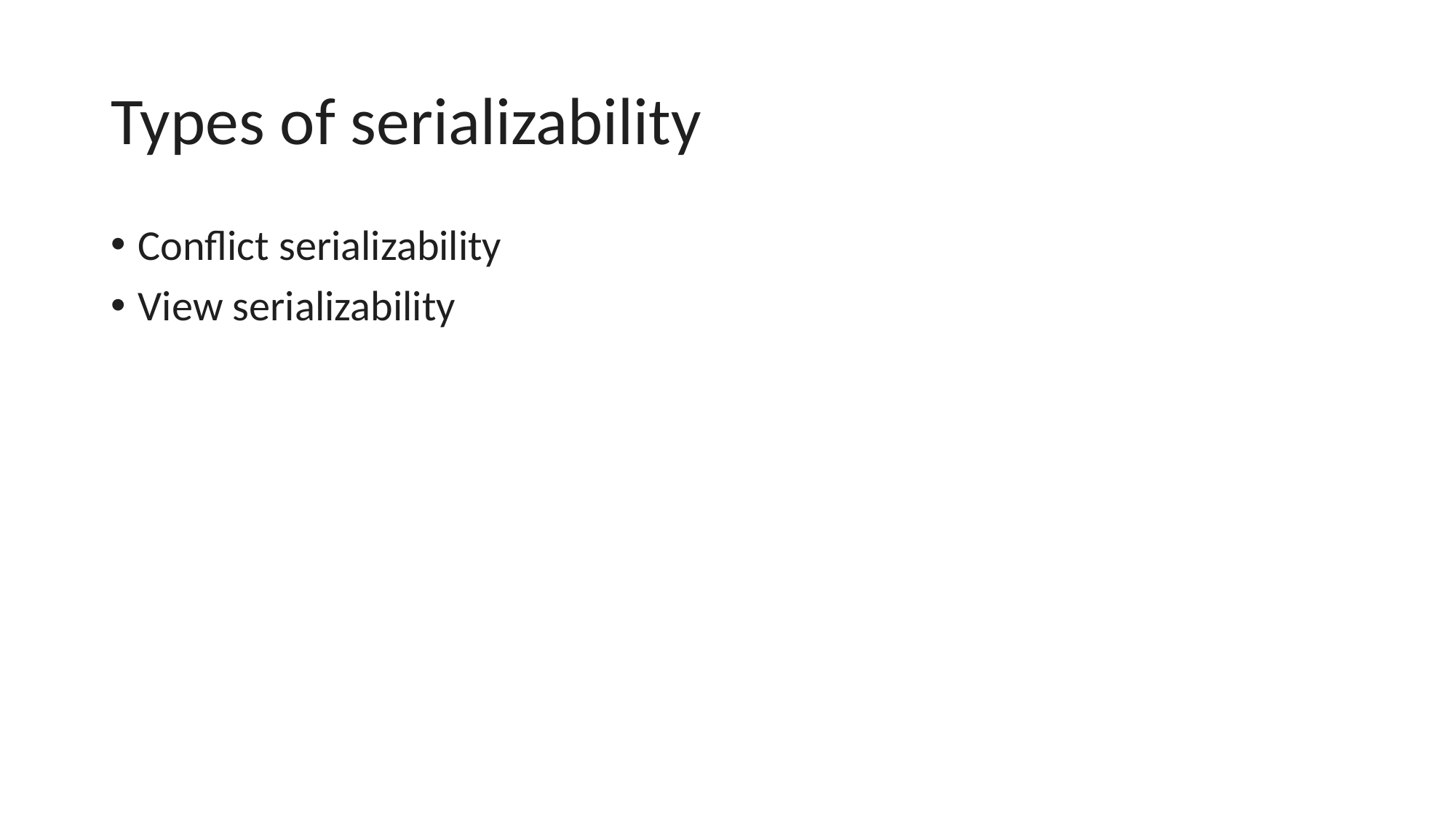

# Types of serializability
Conflict serializability
View serializability